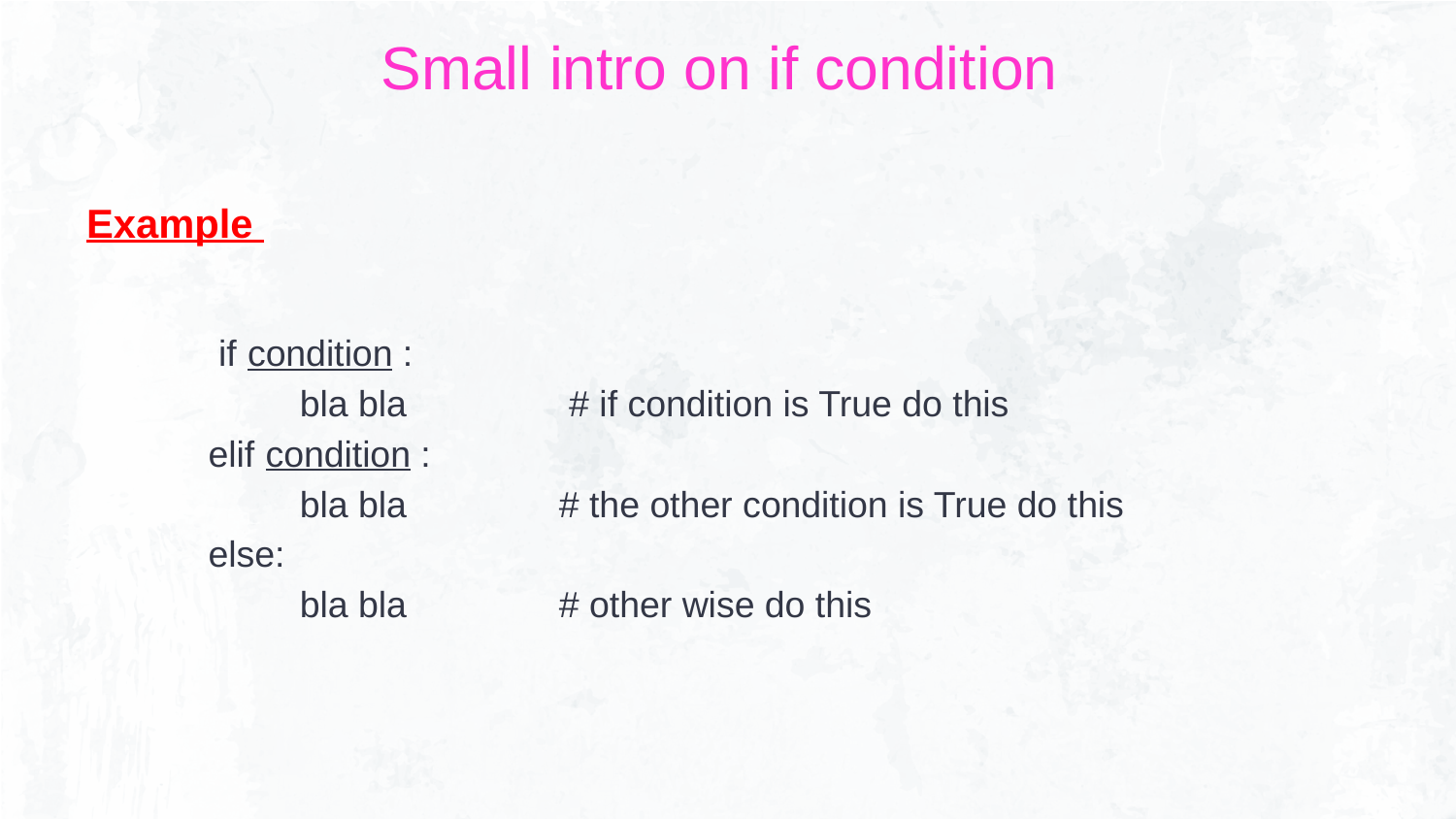

# Small intro on if condition

Example
             if condition :
                     bla bla                # if condition is True do this
            elif condition :
                     bla bla               # the other condition is True do this
            else:
                     bla bla               # other wise do this